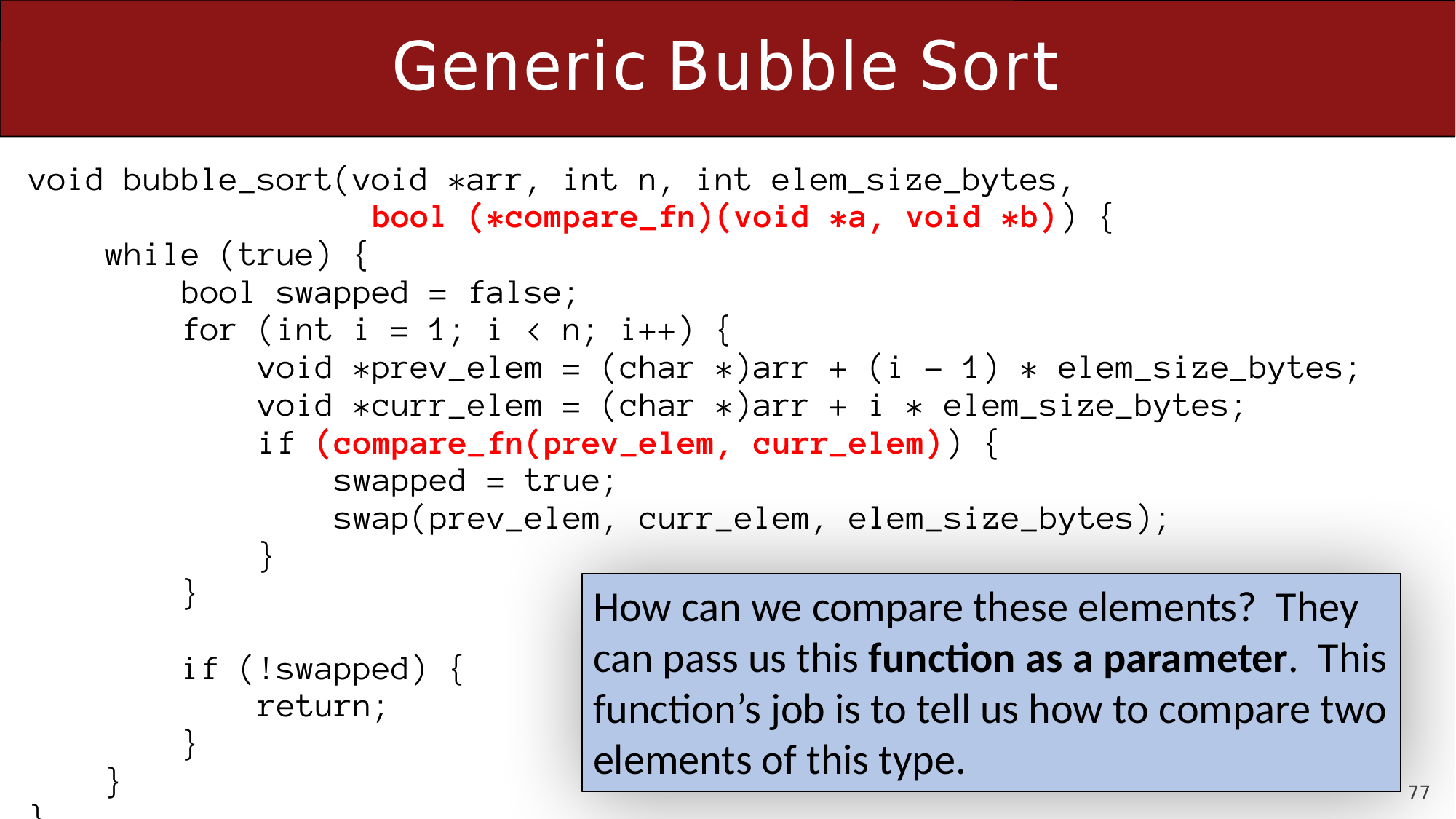

# Generic Bubble Sort
void bubble_sort(void *arr, int n, int elem_size_bytes,
                  bool (*compare_fn)(void *a, void *b)) {
    while (true) {
        bool swapped = false;
        for (int i = 1; i < n; i++) {
            void *prev_elem = (char *)arr + (i - 1) * elem_size_bytes;
            void *curr_elem = (char *)arr + i * elem_size_bytes;
            if (compare_fn(prev_elem, curr_elem)) {
                swapped = true;
                swap(prev_elem, curr_elem, elem_size_bytes);
            }
        }

        if (!swapped) {
            return;
        }
    }
}
How can we compare these elements?  They can pass us this function as a parameter.  This function’s job is to tell us how to compare two elements of this type.